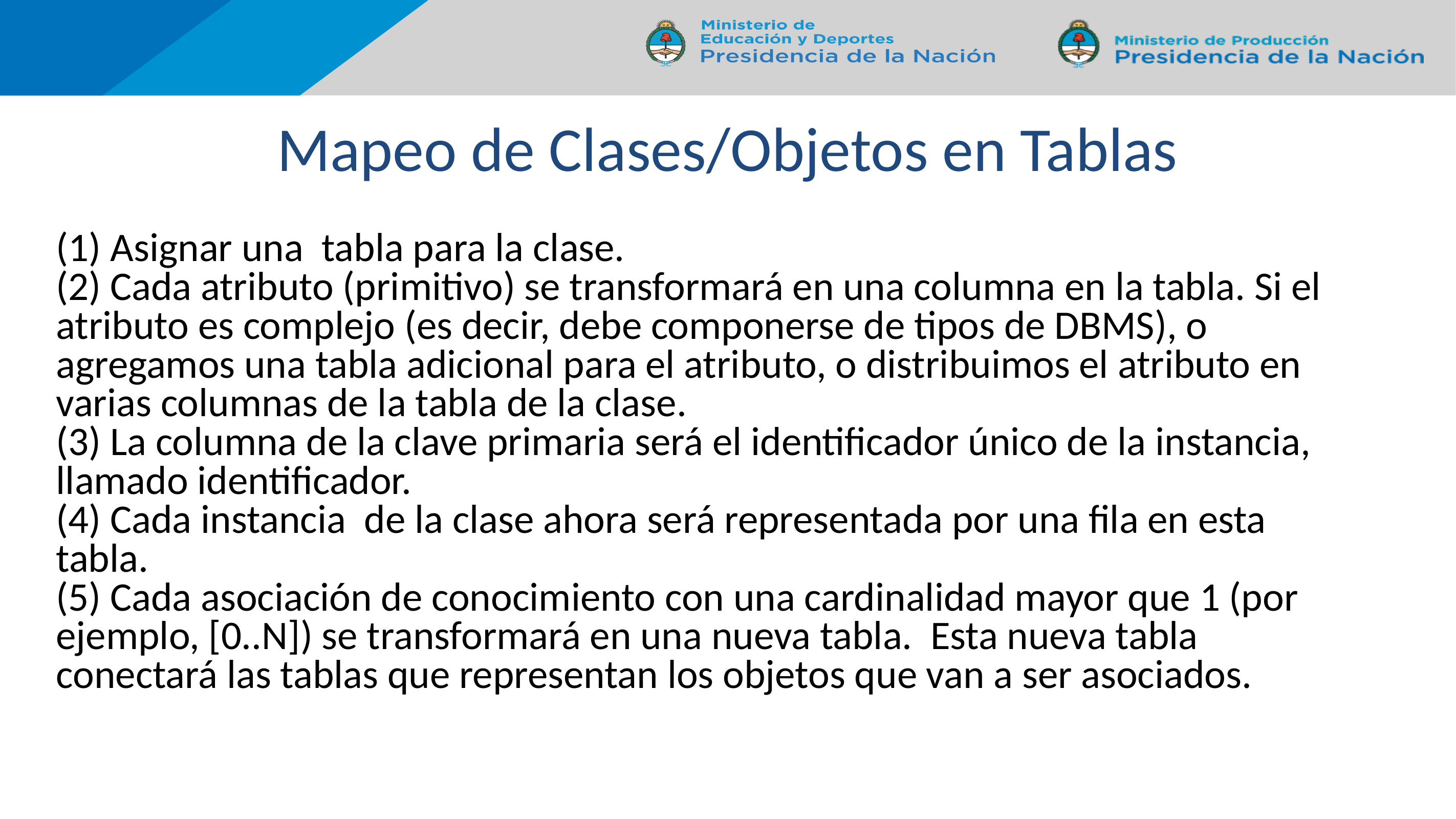

# Mapeo de Clases/Objetos en Tablas
(1) Asignar una  tabla para la clase.
(2) Cada atributo (primitivo) se transformará en una columna en la tabla. Si el atributo es complejo (es decir, debe componerse de tipos de DBMS), o agregamos una tabla adicional para el atributo, o distribuimos el atributo en varias columnas de la tabla de la clase.
(3) La columna de la clave primaria será el identificador único de la instancia, llamado identificador.
(4) Cada instancia  de la clase ahora será representada por una fila en esta tabla.
(5) Cada asociación de conocimiento con una cardinalidad mayor que 1 (por ejemplo, [0..N]) se transformará en una nueva tabla.  Esta nueva tabla conectará las tablas que representan los objetos que van a ser asociados.